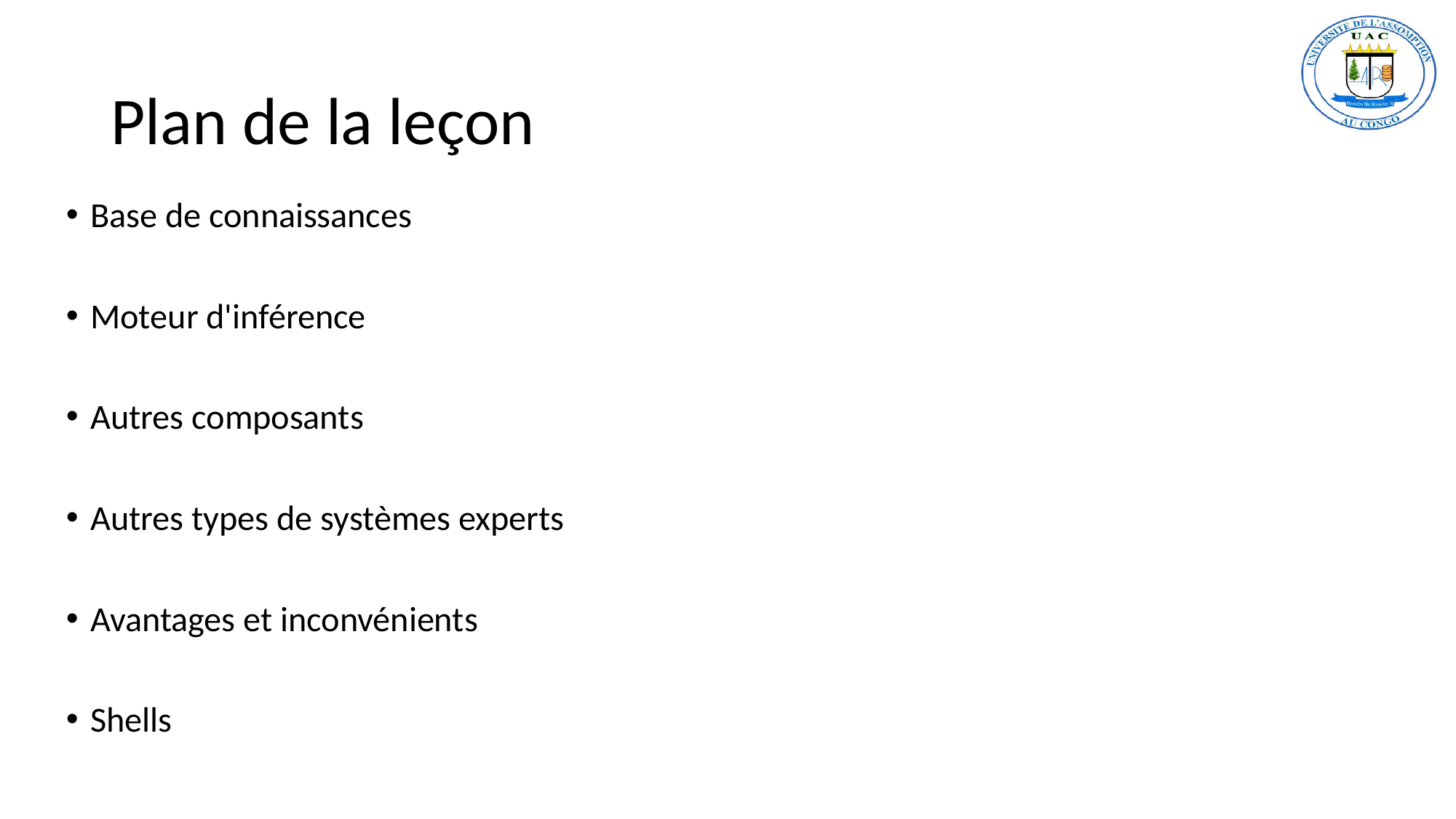

# Plan de la leçon
Base de connaissances

Moteur d'inférence

Autres composants

Autres types de systèmes experts

Avantages et inconvénients

Shells